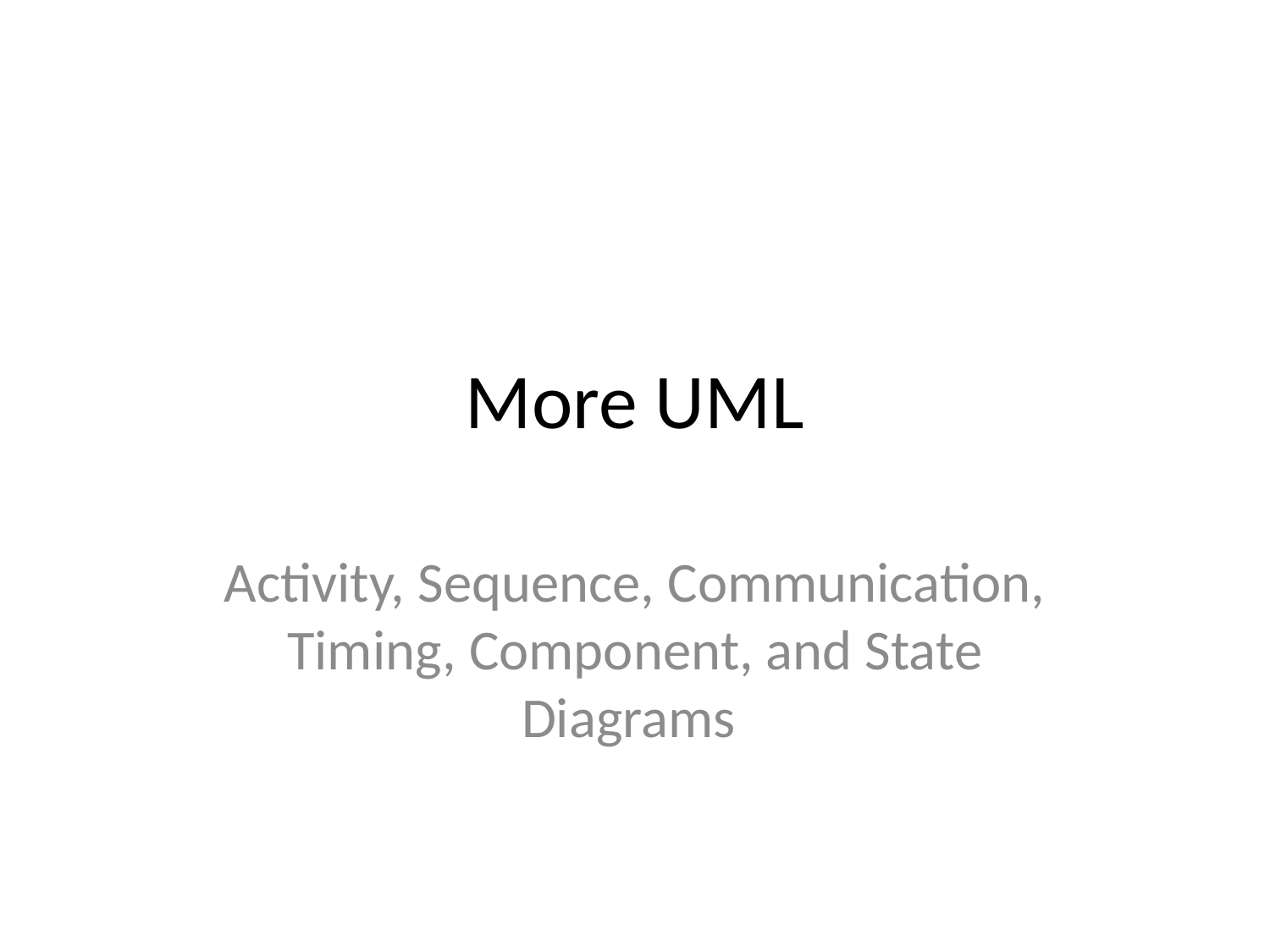

# More UML
Activity, Sequence, Communication, Timing, Component, and State Diagrams